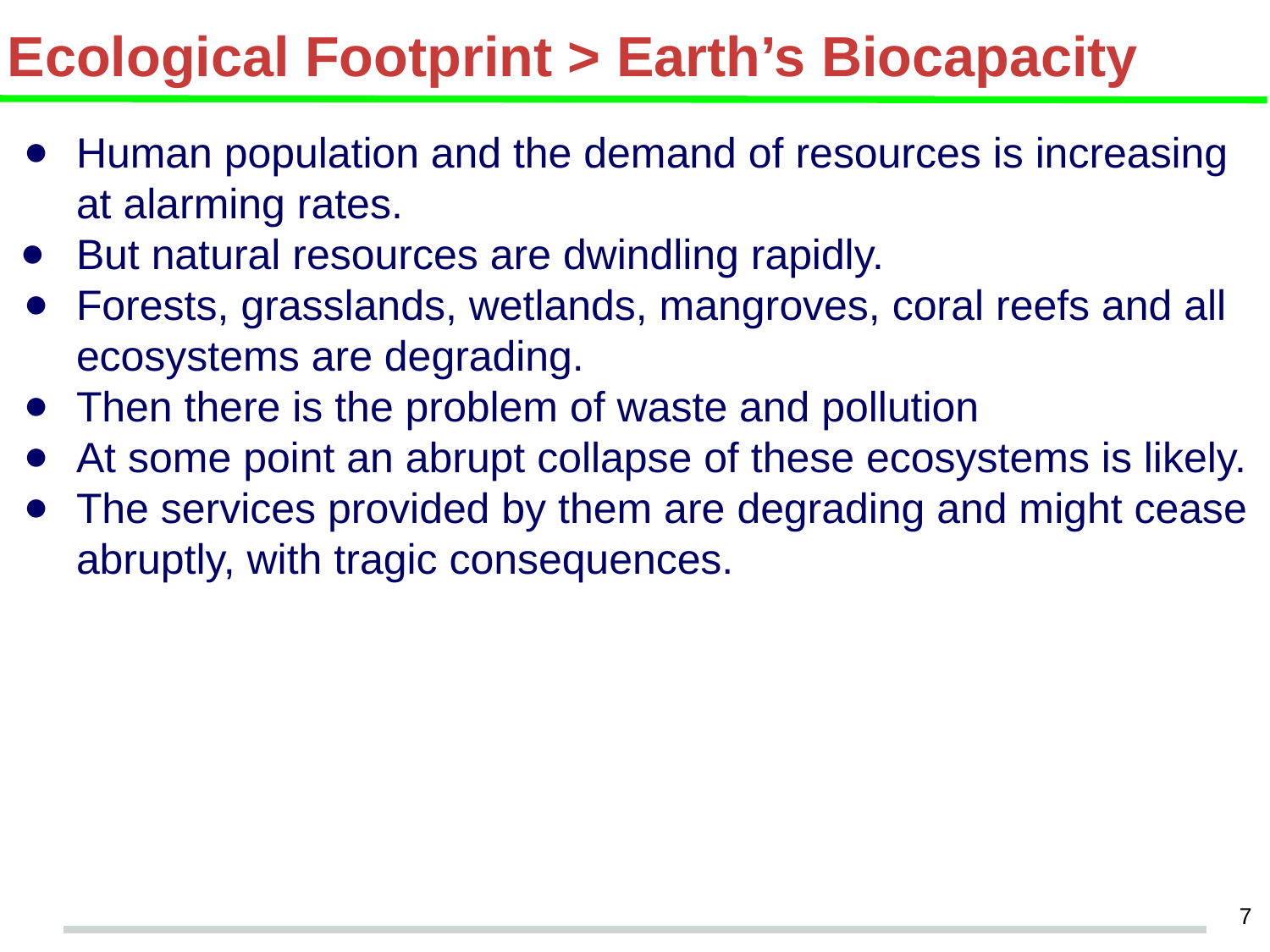

# Ecological Footprint > Earth’s Biocapacity
Human population and the demand of resources is increasing at alarming rates.
But natural resources are dwindling rapidly.
Forests, grasslands, wetlands, mangroves, coral reefs and all ecosystems are degrading.
Then there is the problem of waste and pollution
At some point an abrupt collapse of these ecosystems is likely.
The services provided by them are degrading and might cease abruptly, with tragic consequences.
7